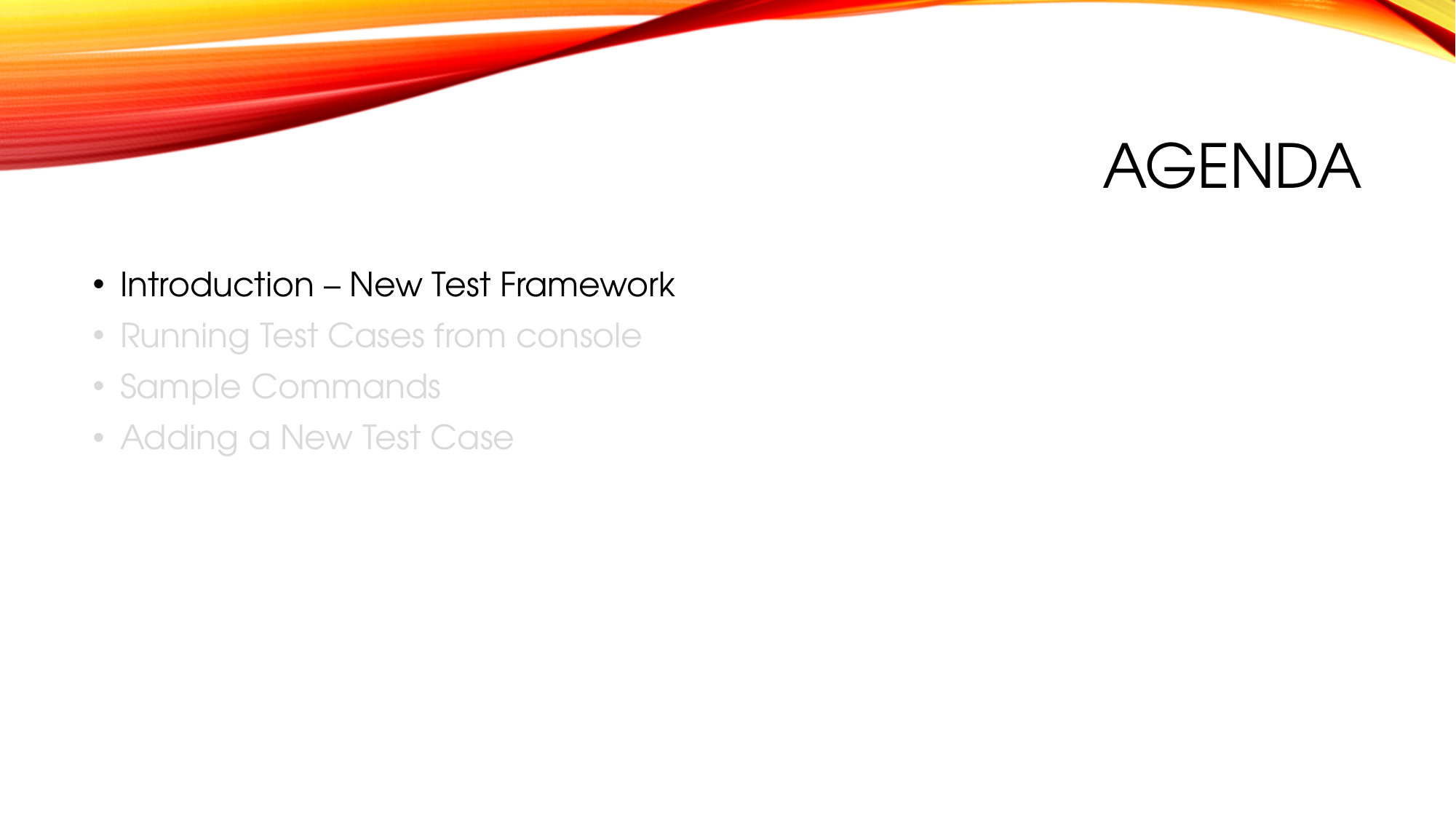

# Agenda
Introduction – New Test Framework
Running Test Cases from console
Sample Commands
Adding a New Test Case